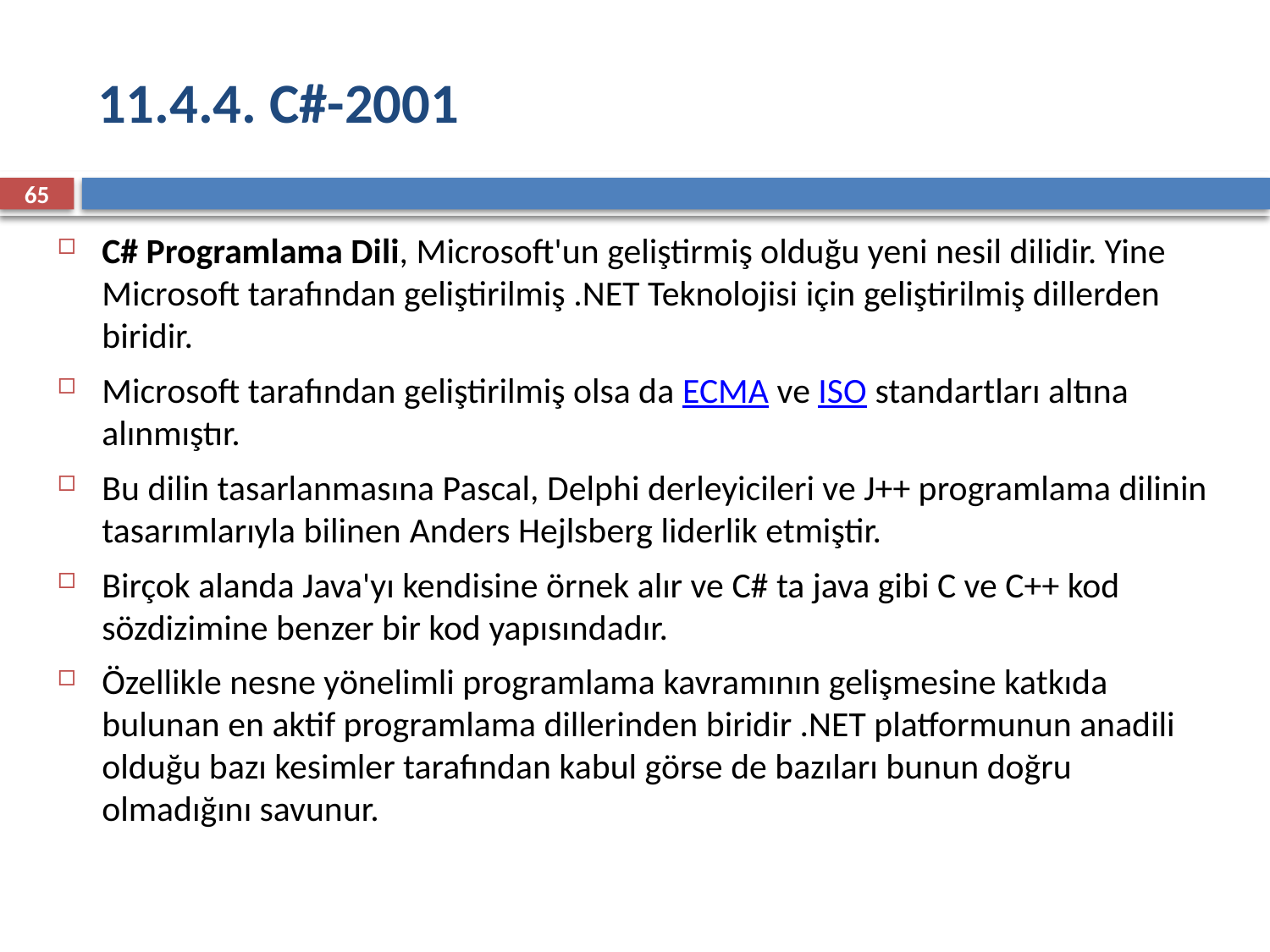

# 11.4.4. C#-2001
65
C# Programlama Dili, Microsoft'un geliştirmiş olduğu yeni nesil dilidir. Yine Microsoft tarafından geliştirilmiş .NET Teknolojisi için geliştirilmiş dillerden biridir.
Microsoft tarafından geliştirilmiş olsa da ECMA ve ISO standartları altına alınmıştır.
Bu dilin tasarlanmasına Pascal, Delphi derleyicileri ve J++ programlama dilinin tasarımlarıyla bilinen Anders Hejlsberg liderlik etmiştir.
Birçok alanda Java'yı kendisine örnek alır ve C# ta java gibi C ve C++ kod sözdizimine benzer bir kod yapısındadır.
Özellikle nesne yönelimli programlama kavramının gelişmesine katkıda bulunan en aktif programlama dillerinden biridir .NET platformunun anadili olduğu bazı kesimler tarafından kabul görse de bazıları bunun doğru olmadığını savunur.